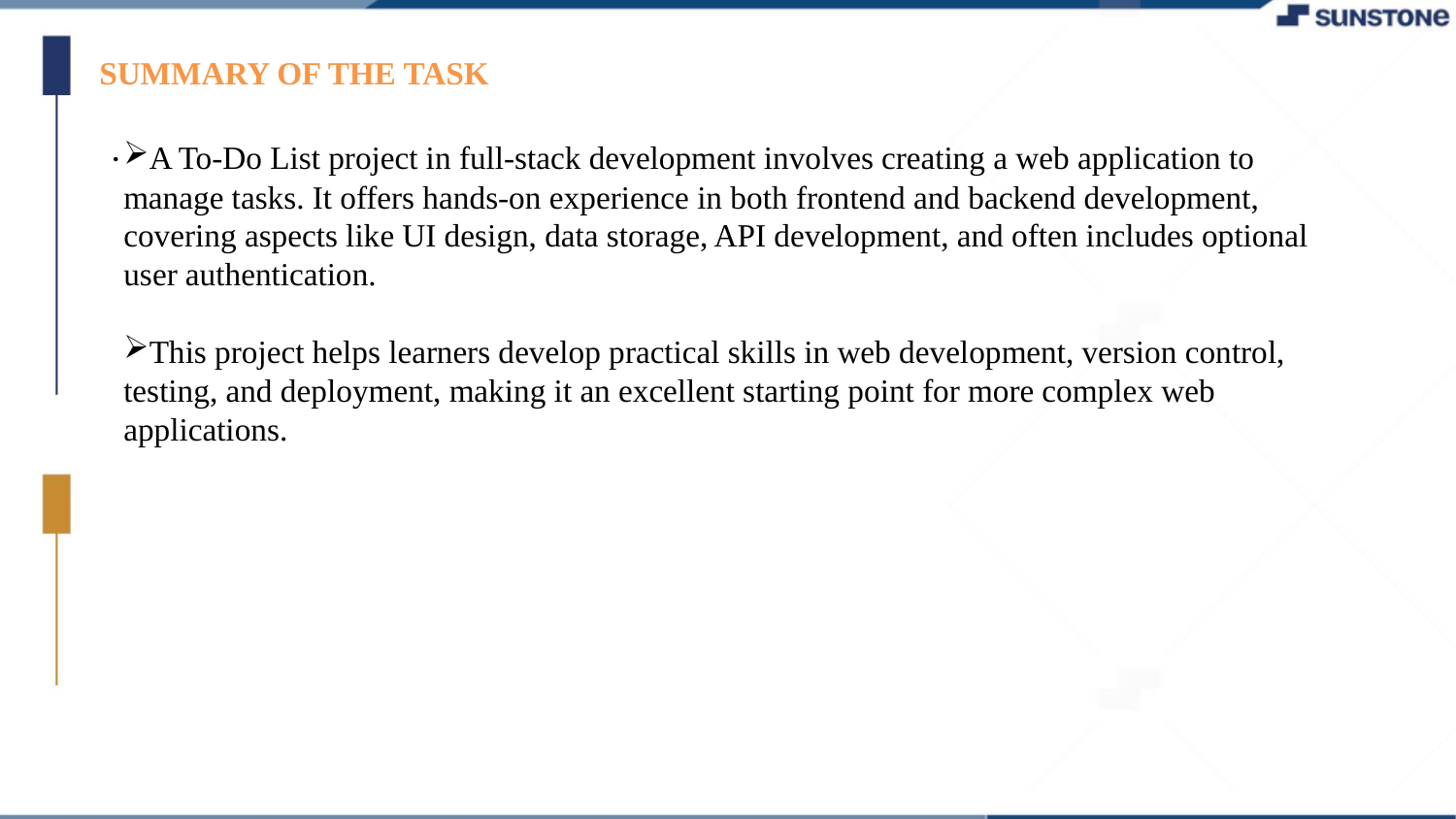

SUMMARY OF THE TASK
.
A To-Do List project in full-stack development involves creating a web application to manage tasks. It offers hands-on experience in both frontend and backend development, covering aspects like UI design, data storage, API development, and often includes optional user authentication.

This project helps learners develop practical skills in web development, version control, testing, and deployment, making it an excellent starting point for more complex web applications.